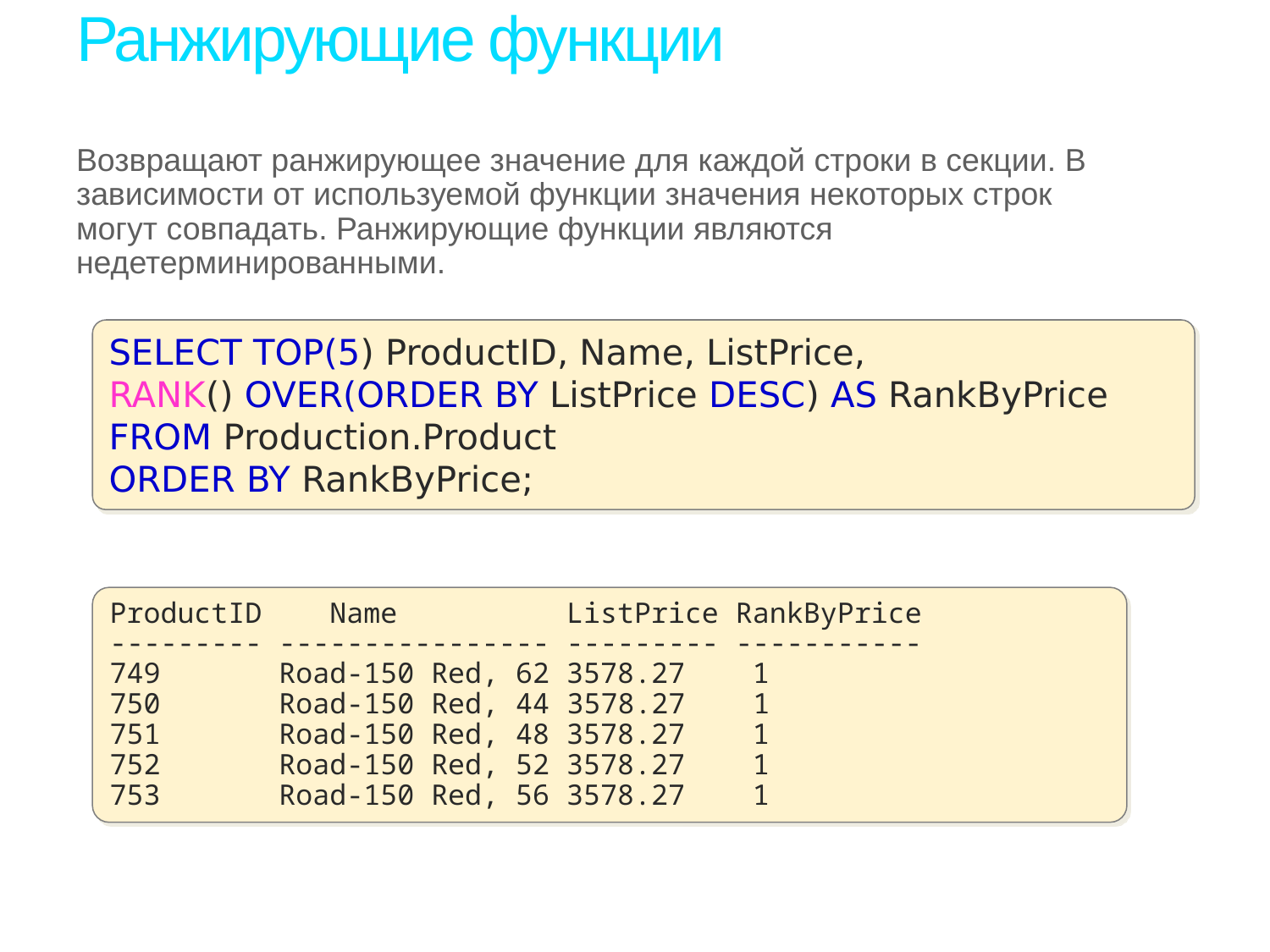

# Ранжирующие функции
Возвращают ранжирующее значение для каждой строки в секции. В зависимости от используемой функции значения некоторых строк могут совпадать. Ранжирующие функции являются недетерминированными.
SELECT TOP(5) ProductID, Name, ListPrice,
RANK() OVER(ORDER BY ListPrice DESC) AS RankByPrice
FROM Production.Product
ORDER BY RankByPrice;
ProductID    Name          ListPrice RankByPrice
--------- ---------------- --------- -----------
749       Road-150 Red, 62 3578.27    1
750       Road-150 Red, 44 3578.27    1
751       Road-150 Red, 48 3578.27    1
752       Road-150 Red, 52 3578.27    1
753       Road-150 Red, 56 3578.27    1